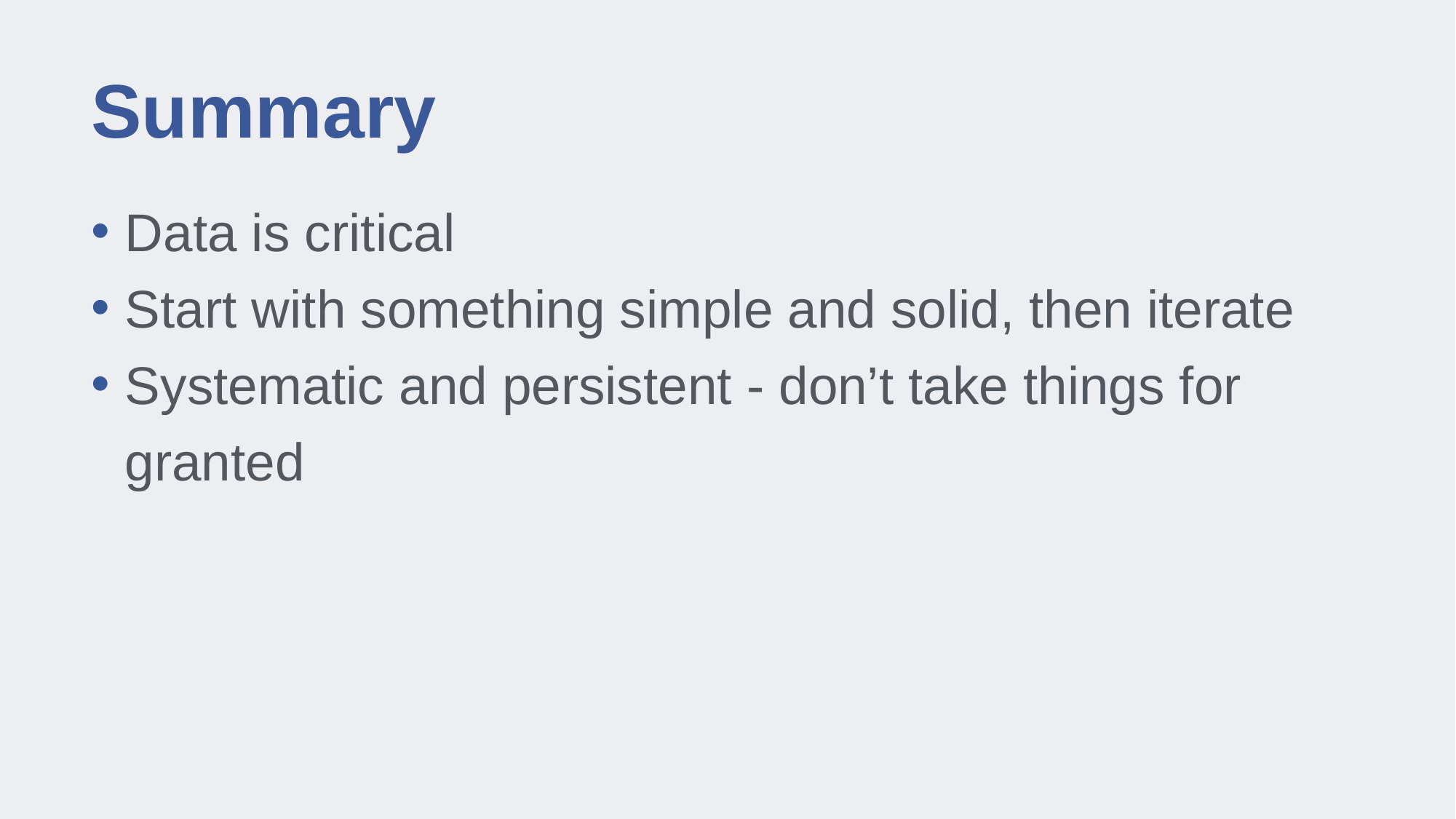

# Summary
Data is critical
Start with something simple and solid, then iterate
Systematic and persistent - don’t take things for granted